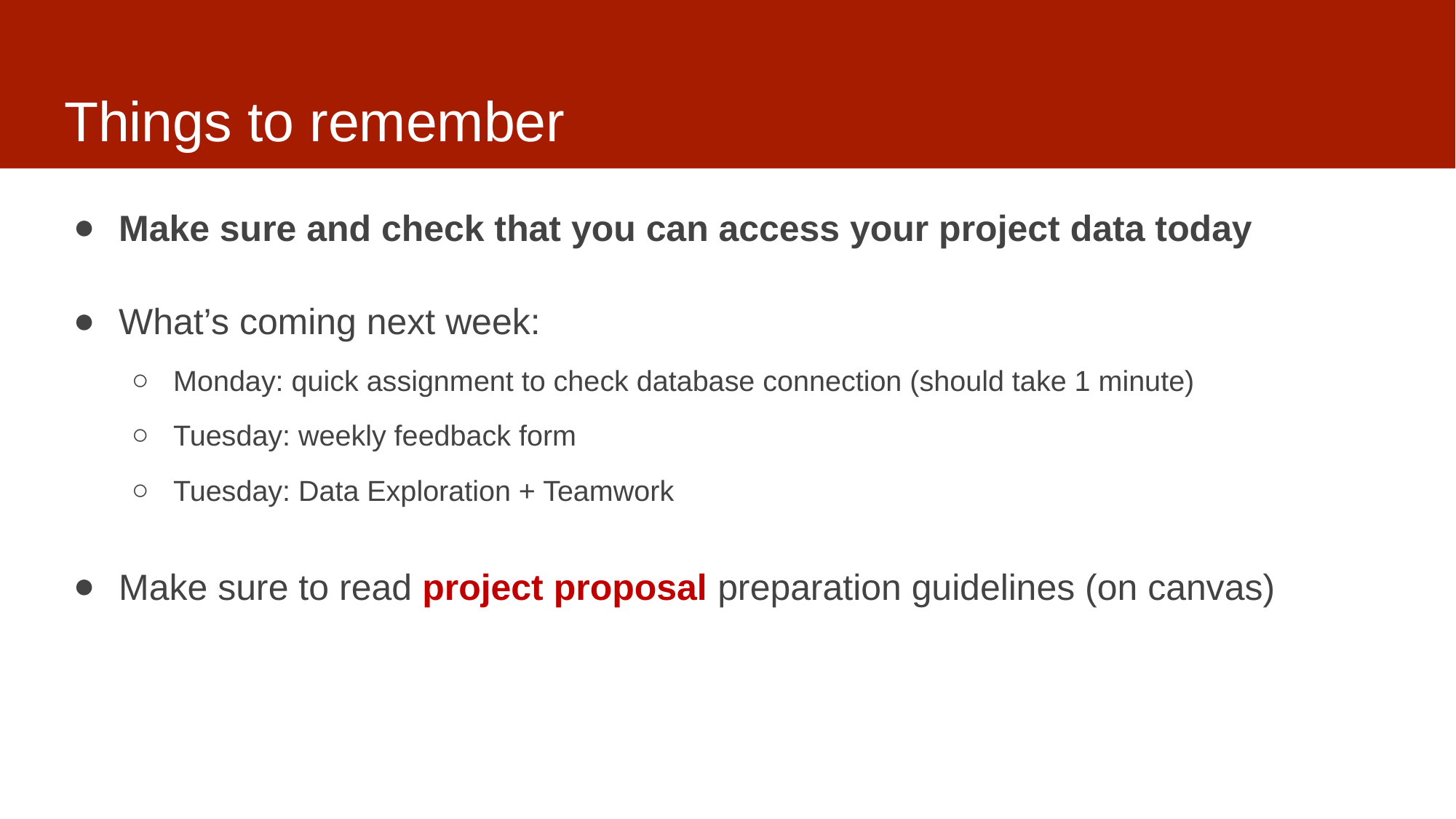

# Things to remember
Make sure and check that you can access your project data today
What’s coming next week:
Monday: quick assignment to check database connection (should take 1 minute)
Tuesday: weekly feedback form
Tuesday: Data Exploration + Teamwork

Make sure to read project proposal preparation guidelines (on canvas)